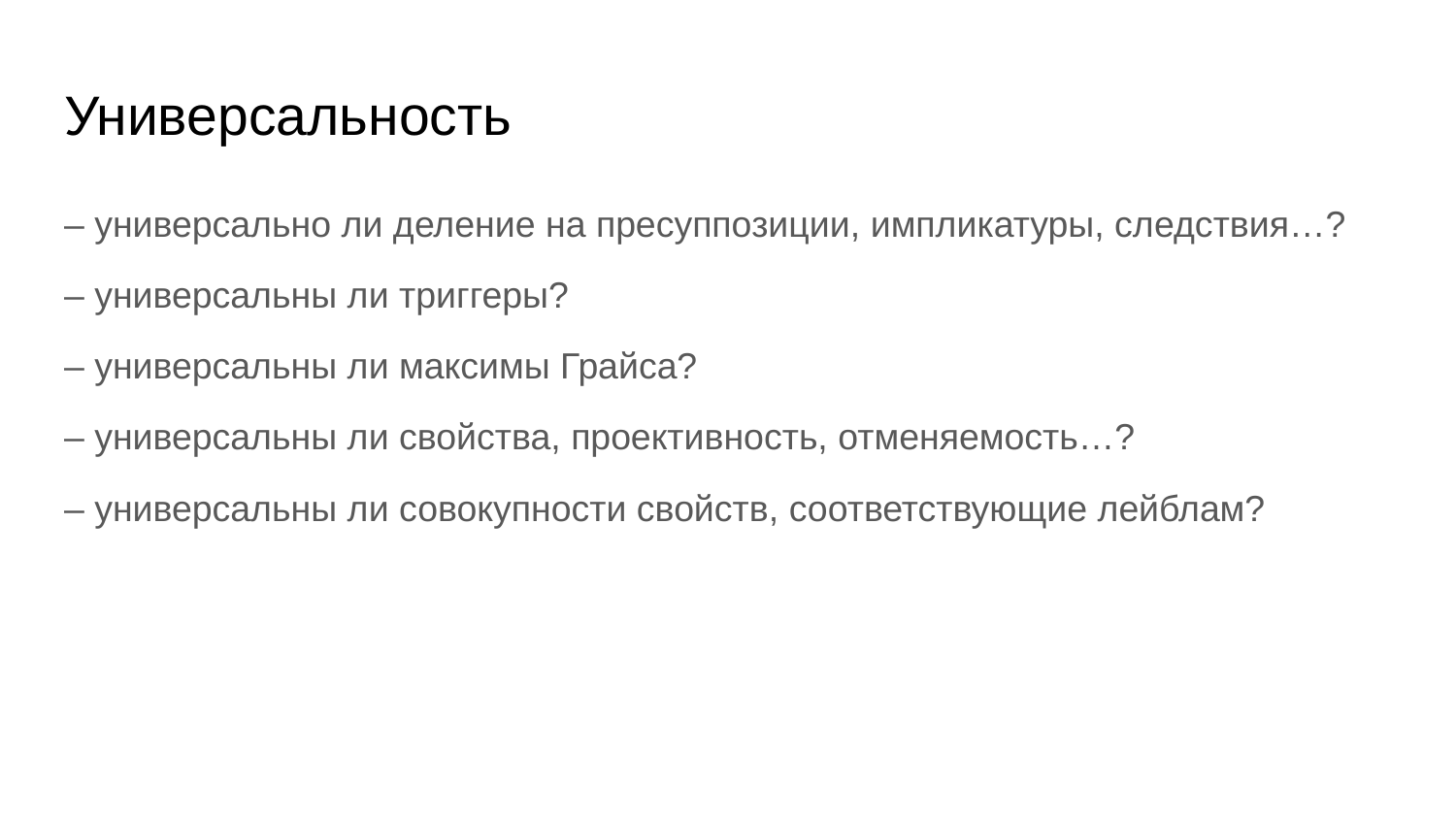

# Универсальность
– универсально ли деление на пресуппозиции, импликатуры, следствия…?
– универсальны ли триггеры?
– универсальны ли максимы Грайса?
– универсальны ли свойства, проективность, отменяемость…?
– универсальны ли совокупности свойств, соответствующие лейблам?